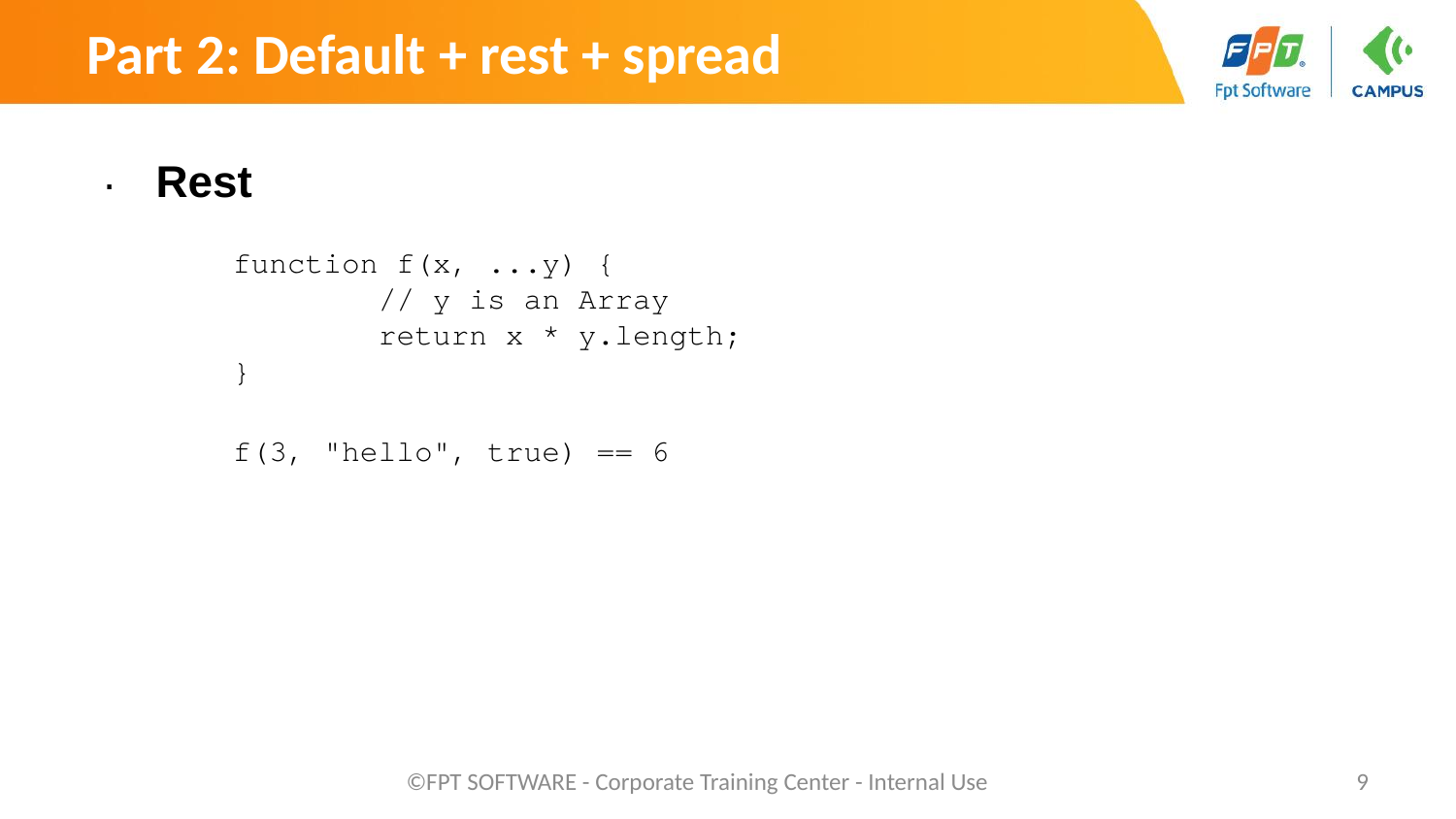

Part 2: Default + rest + spread
Rest

	function f(x, ...y) {
  		// y is an Array
  		return x * y.length;
	}

	f(3, "hello", true) == 6

©FPT SOFTWARE - Corporate Training Center - Internal Use
9